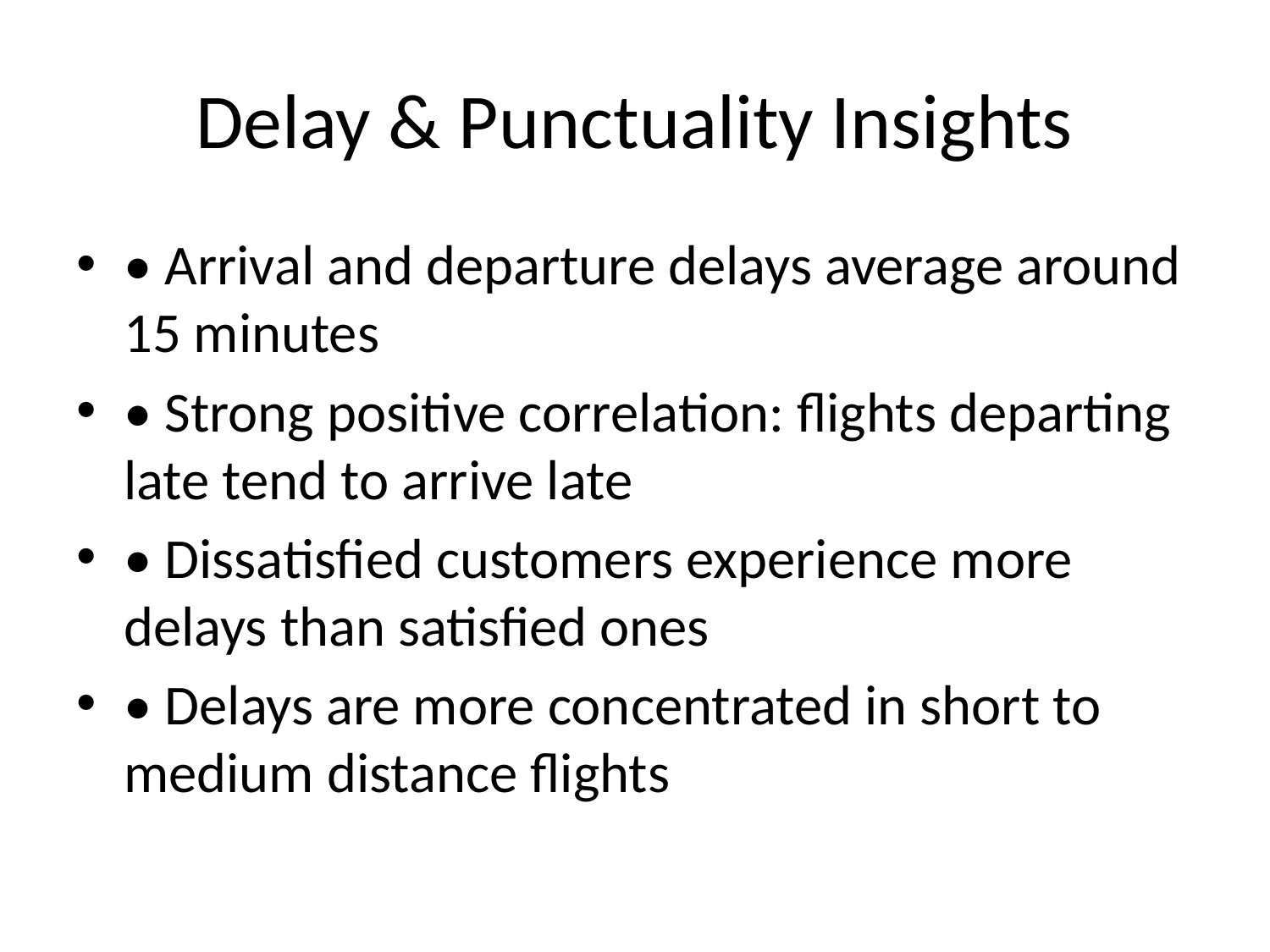

# Delay & Punctuality Insights
• Arrival and departure delays average around 15 minutes
• Strong positive correlation: flights departing late tend to arrive late
• Dissatisfied customers experience more delays than satisfied ones
• Delays are more concentrated in short to medium distance flights